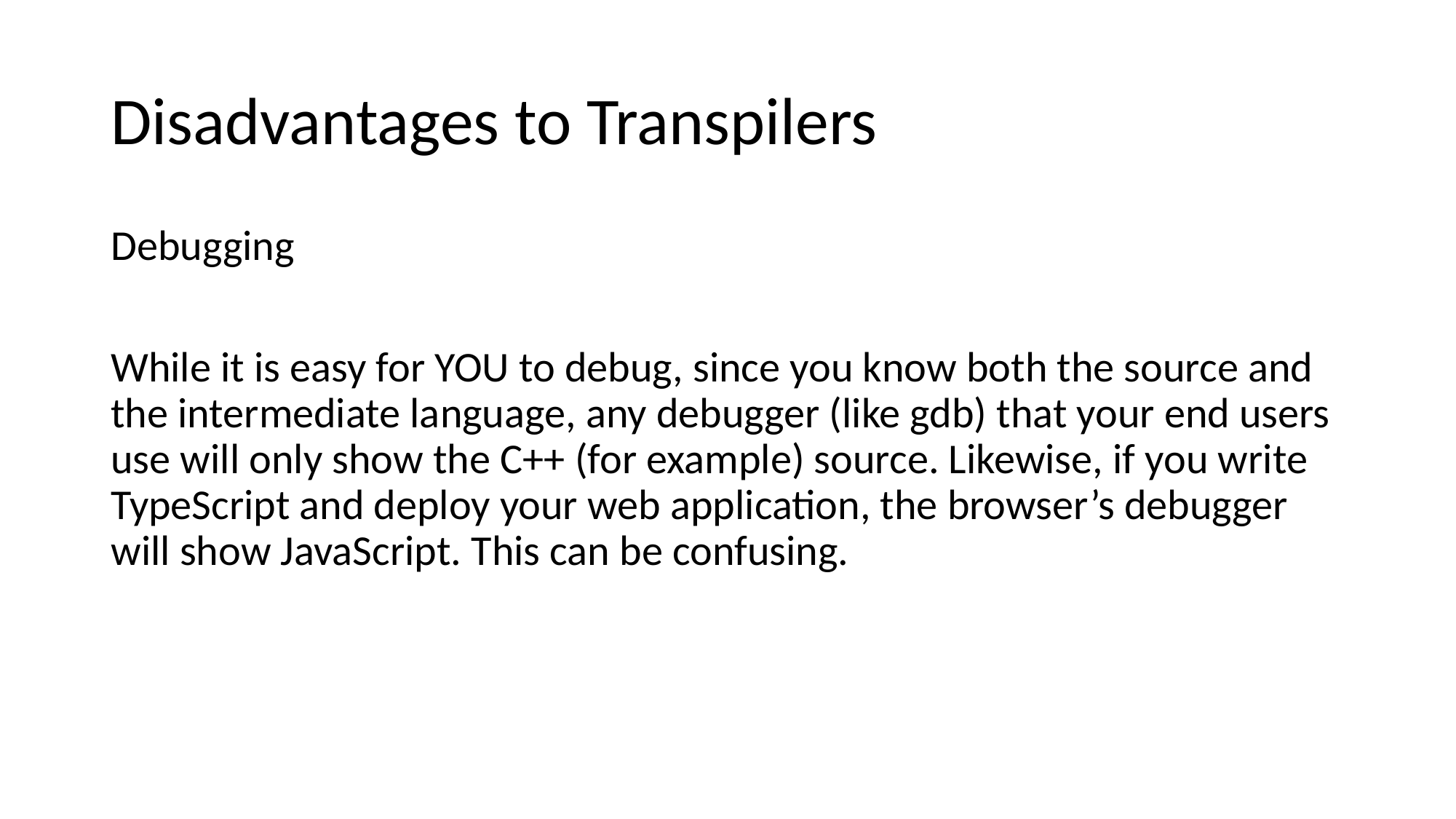

# Disadvantages to Transpilers
Debugging

While it is easy for YOU to debug, since you know both the source and the intermediate language, any debugger (like gdb) that your end users use will only show the C++ (for example) source. Likewise, if you write TypeScript and deploy your web application, the browser’s debugger will show JavaScript. This can be confusing.